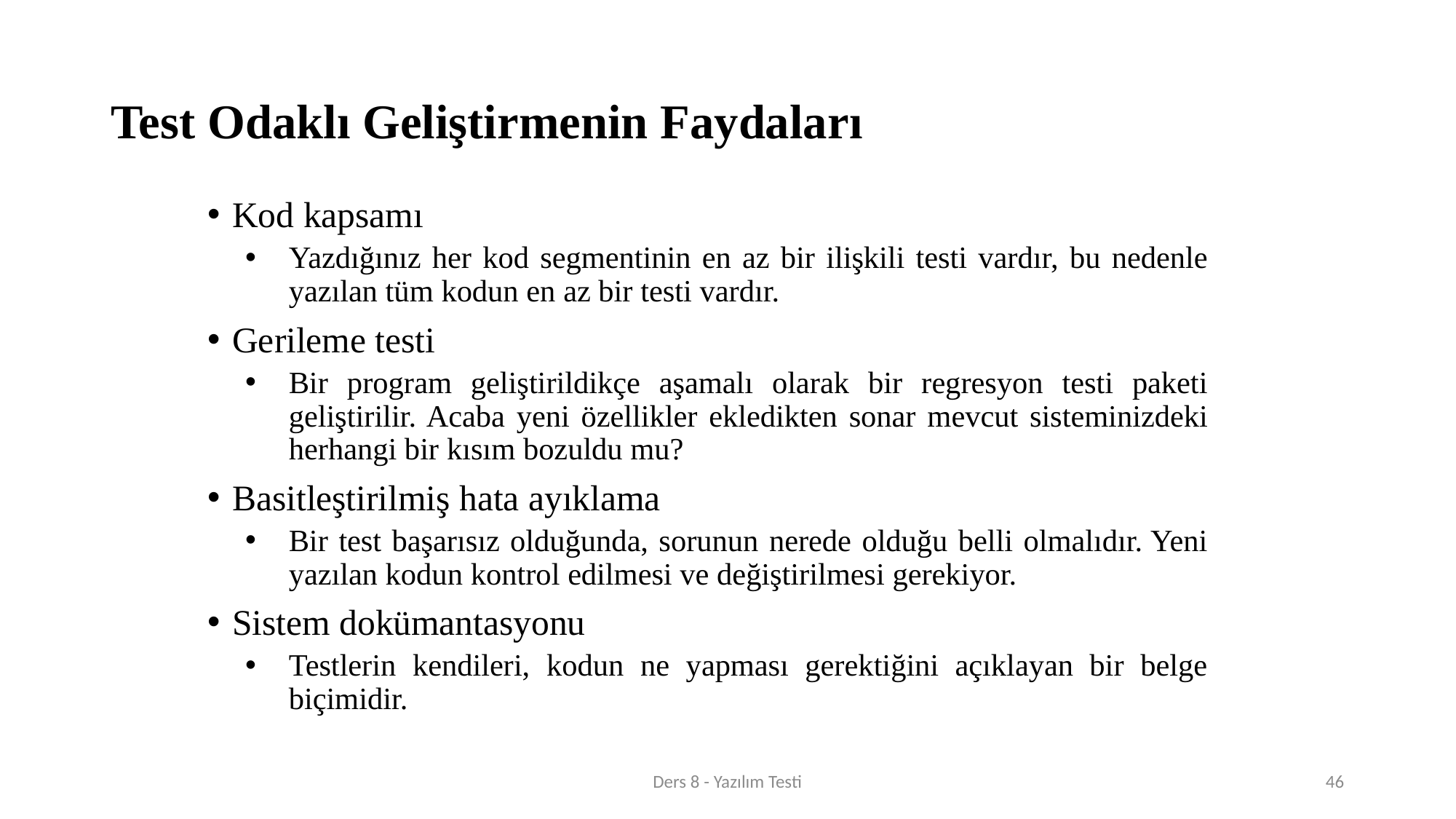

# Test Odaklı Geliştirmenin Faydaları
Kod kapsamı
Yazdığınız her kod segmentinin en az bir ilişkili testi vardır, bu nedenle yazılan tüm kodun en az bir testi vardır.
Gerileme testi
Bir program geliştirildikçe aşamalı olarak bir regresyon testi paketi geliştirilir. Acaba yeni özellikler ekledikten sonar mevcut sisteminizdeki herhangi bir kısım bozuldu mu?
Basitleştirilmiş hata ayıklama
Bir test başarısız olduğunda, sorunun nerede olduğu belli olmalıdır. Yeni yazılan kodun kontrol edilmesi ve değiştirilmesi gerekiyor.
Sistem dokümantasyonu
Testlerin kendileri, kodun ne yapması gerektiğini açıklayan bir belge biçimidir.
Ders 8 - Yazılım Testi
46